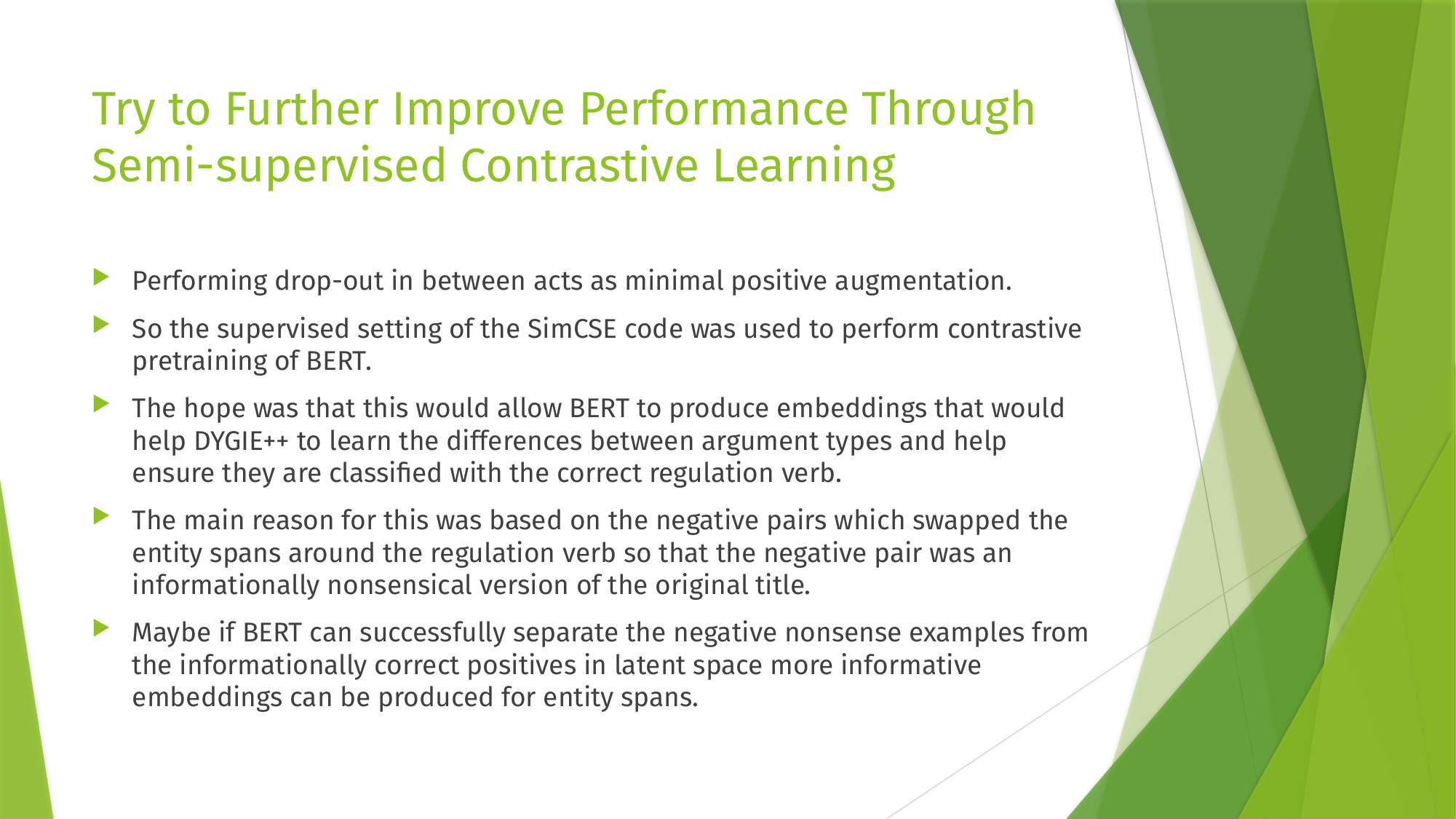

# Try to Further Improve Performance Through Semi-supervised Contrastive Learning
Performing drop-out in between acts as minimal positive augmentation.
So the supervised setting of the SimCSE code was used to perform contrastive pretraining of BERT.
The hope was that this would allow BERT to produce embeddings that would help DYGIE++ to learn the differences between argument types and help ensure they are classified with the correct regulation verb.
The main reason for this was based on the negative pairs which swapped the entity spans around the regulation verb so that the negative pair was an informationally nonsensical version of the original title.
Maybe if BERT can successfully separate the negative nonsense examples from the informationally correct positives in latent space more informative embeddings can be produced for entity spans.